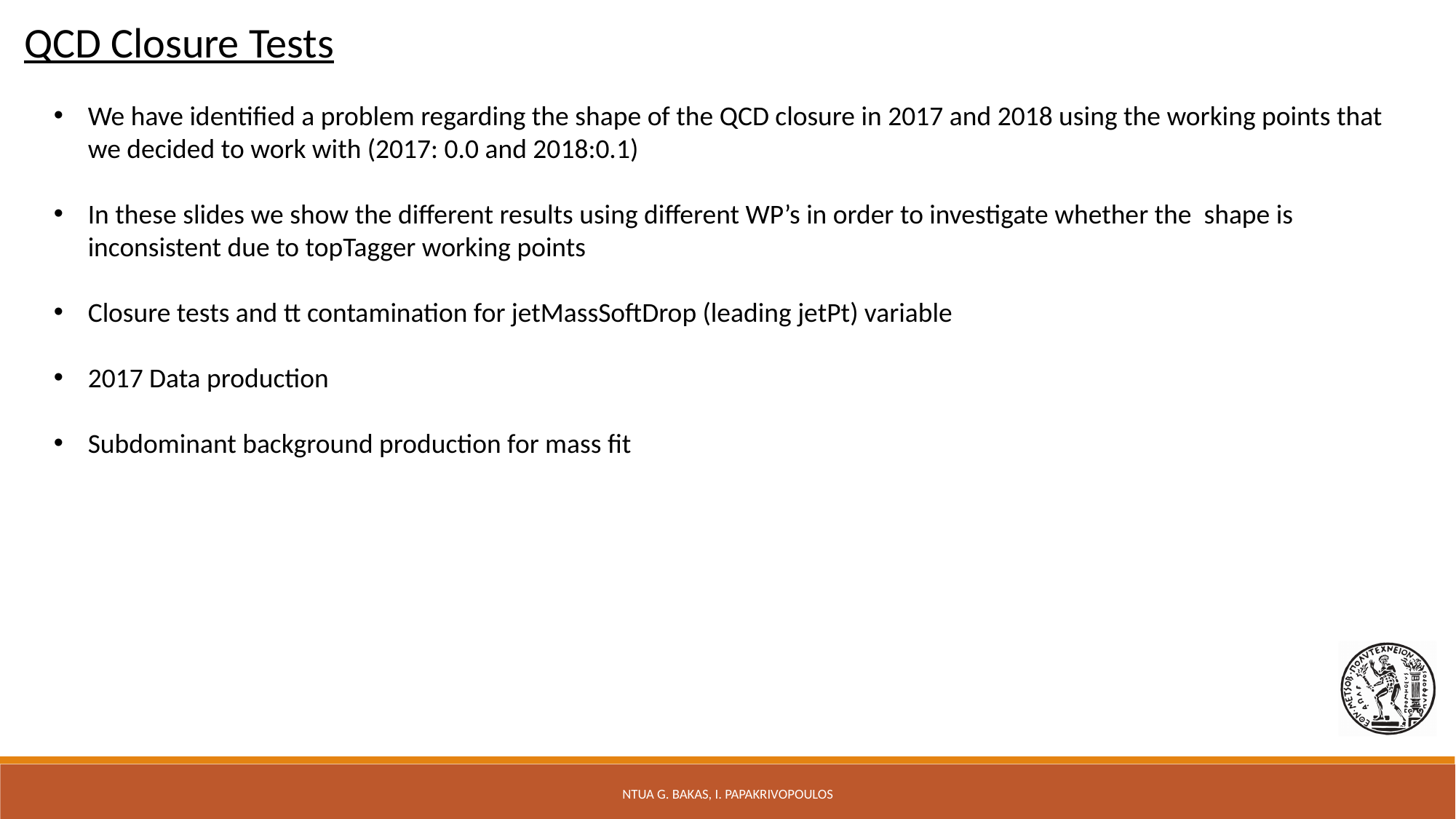

QCD Closure Tests

We have identified a problem regarding the shape of the QCD closure in 2017 and 2018 using the working points that we decided to work with (2017: 0.0 and 2018:0.1)

In these slides we show the different results using different WP’s in order to investigate whether the  shape is inconsistent due to topTagger working points

Closure tests and tt contamination for jetMassSoftDrop (leading jetPt) variable

2017 Data production

Subdominant background production for mass fit

NTUA G. Bakas, I. Papakrivopoulos